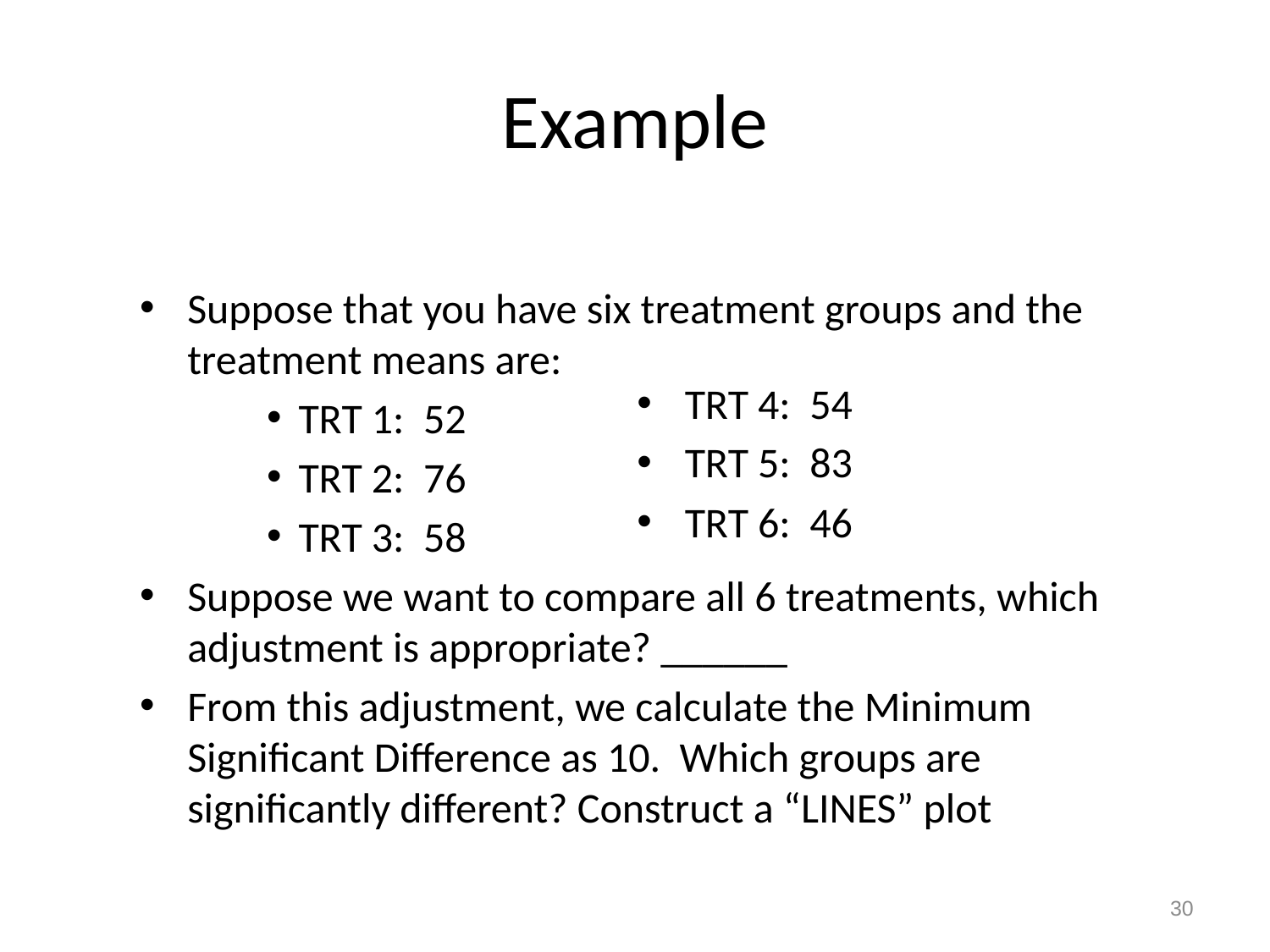

# Example
Suppose that you have six treatment groups and the treatment means are:
TRT 1:  52
TRT 2:  76
TRT 3:  58
Suppose we want to compare all 6 treatments, which adjustment is appropriate? ______
From this adjustment, we calculate the Minimum Significant Difference as 10.  Which groups are significantly different? Construct a “LINES” plot
TRT 4:  54
TRT 5:  83
TRT 6:  46
30